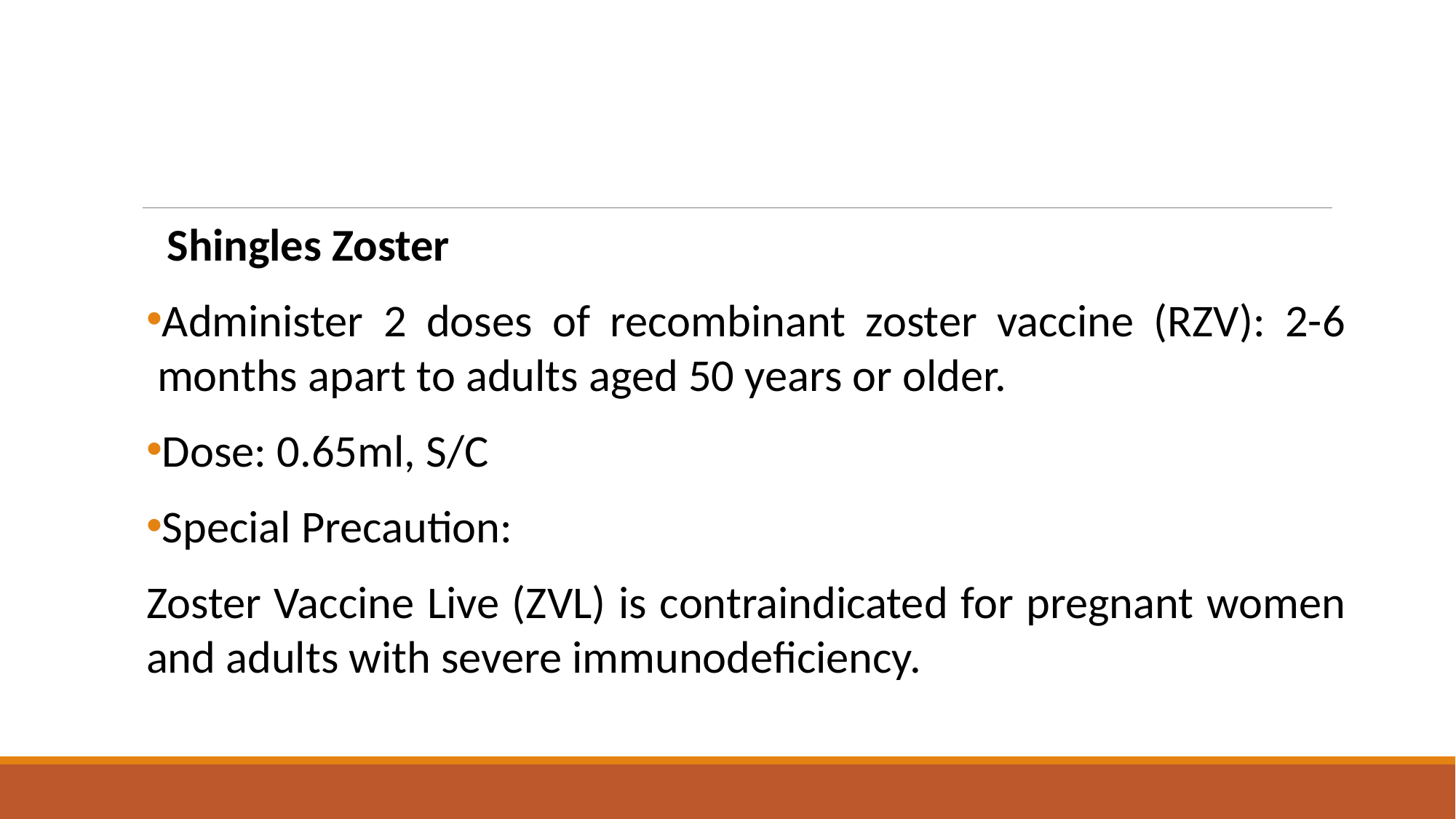

#
  Shingles Zoster
Administer 2 doses of recombinant zoster vaccine (RZV): 2-6 months apart to adults aged 50 years or older.
Dose: 0.65ml, S/C
Special Precaution:
Zoster Vaccine Live (ZVL) is contraindicated for pregnant women and adults with severe immunodeficiency.